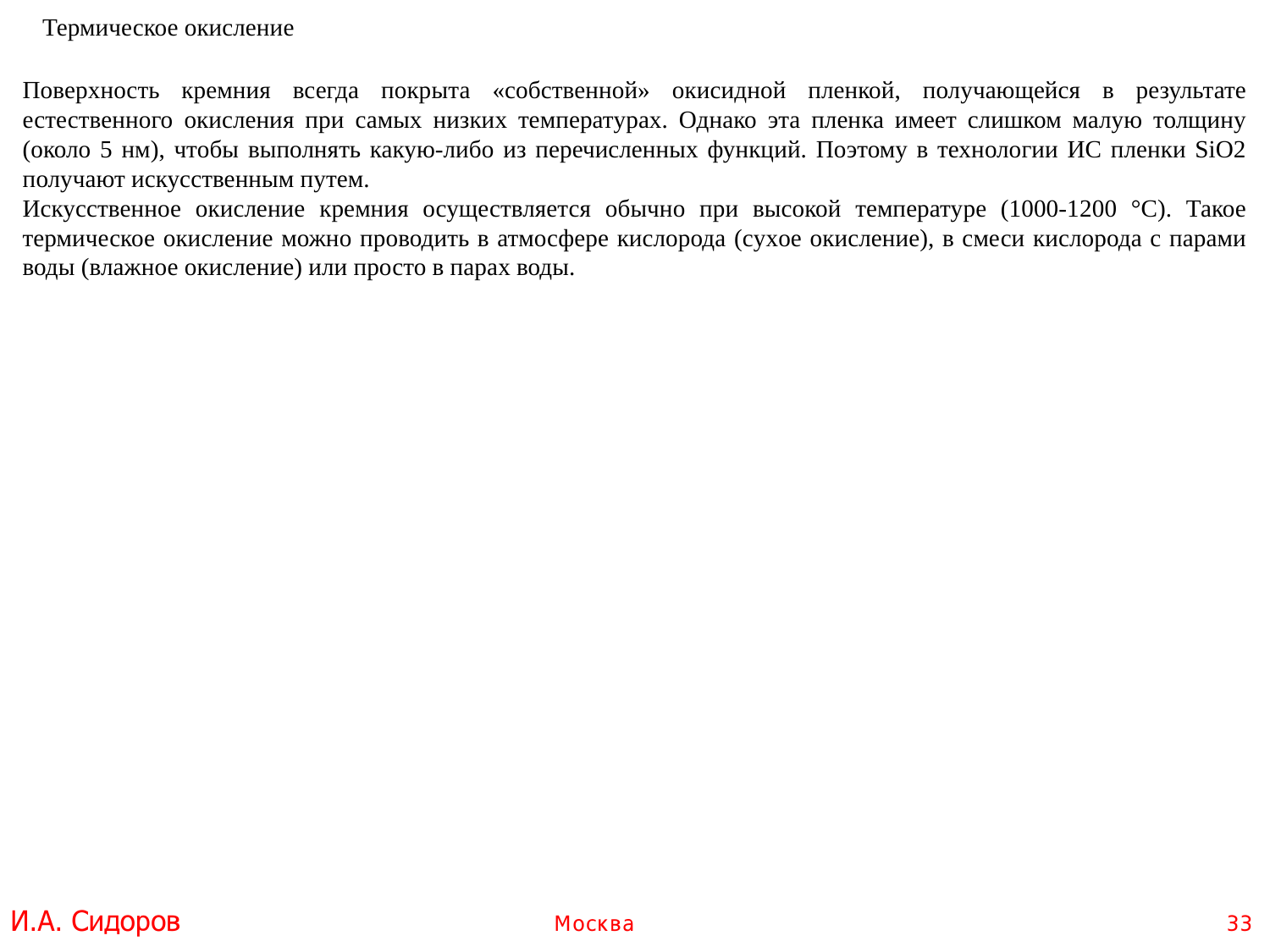

Термическое окисление
Поверхность кремния всегда покрыта «собственной» окисидной пленкой, получающейся в результате естественного окисления при самых низких температурах. Однако эта пленка имеет слишком малую толщину (около 5 нм), чтобы выполнять какую-либо из перечисленных функций. Поэтому в технологии ИС пленки SiO2 получают искусственным путем.
Искусственное окисление кремния осуществляется обычно при высокой температуре (1000-1200 °С). Такое термическое окисление можно проводить в атмосфере кислорода (сyxoe окисление), в смеси кислорода с парами воды (влажное окисление) или просто в парах воды.

И.А. Сидоров                                           Москва   				            33